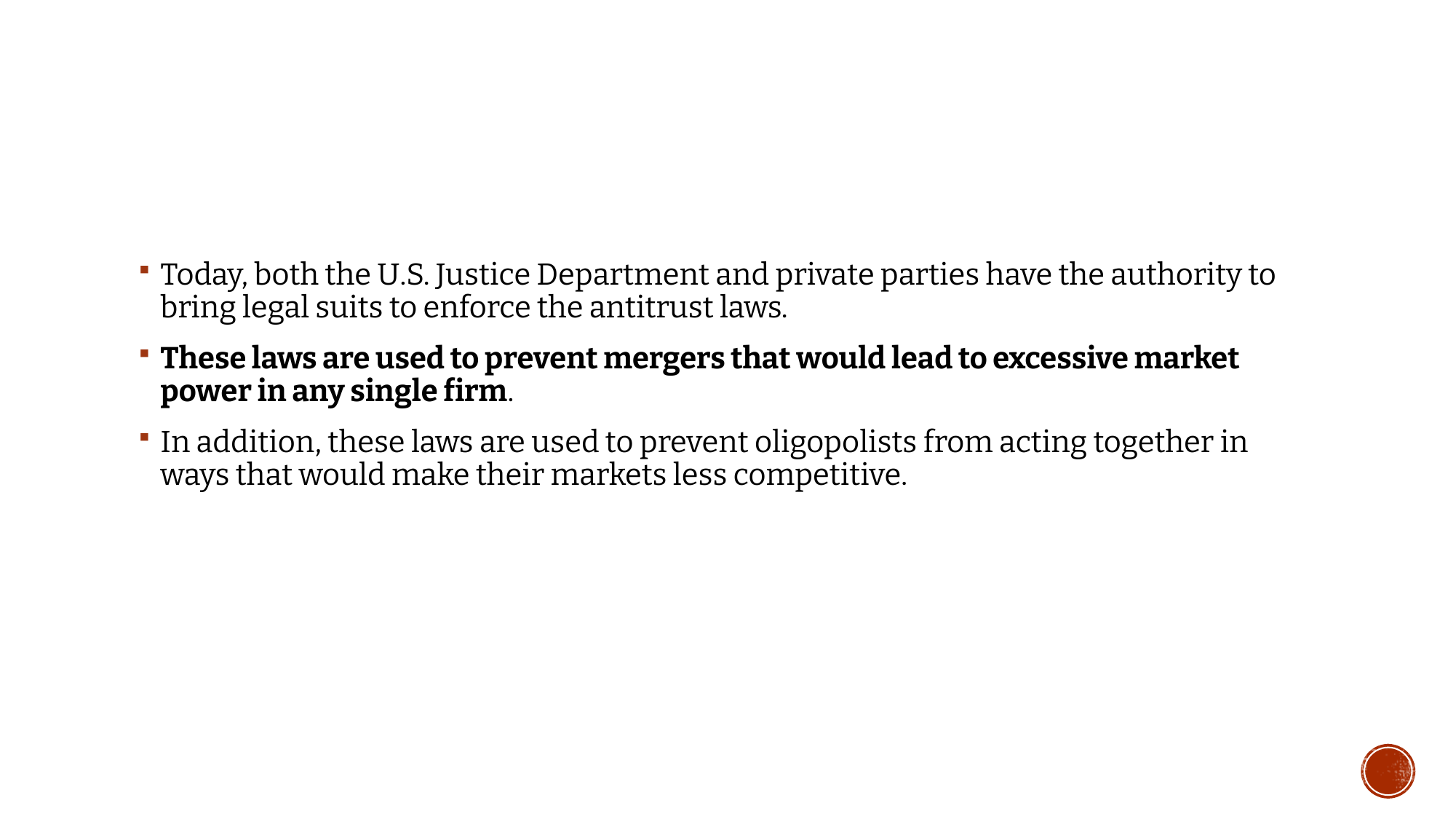

Today, both the U.S. Justice Department and private parties have the authority to bring legal suits to enforce the antitrust laws.
These laws are used to prevent mergers that would lead to excessive market power in any single firm.
In addition, these laws are used to prevent oligopolists from acting together in ways that would make their markets less competitive.